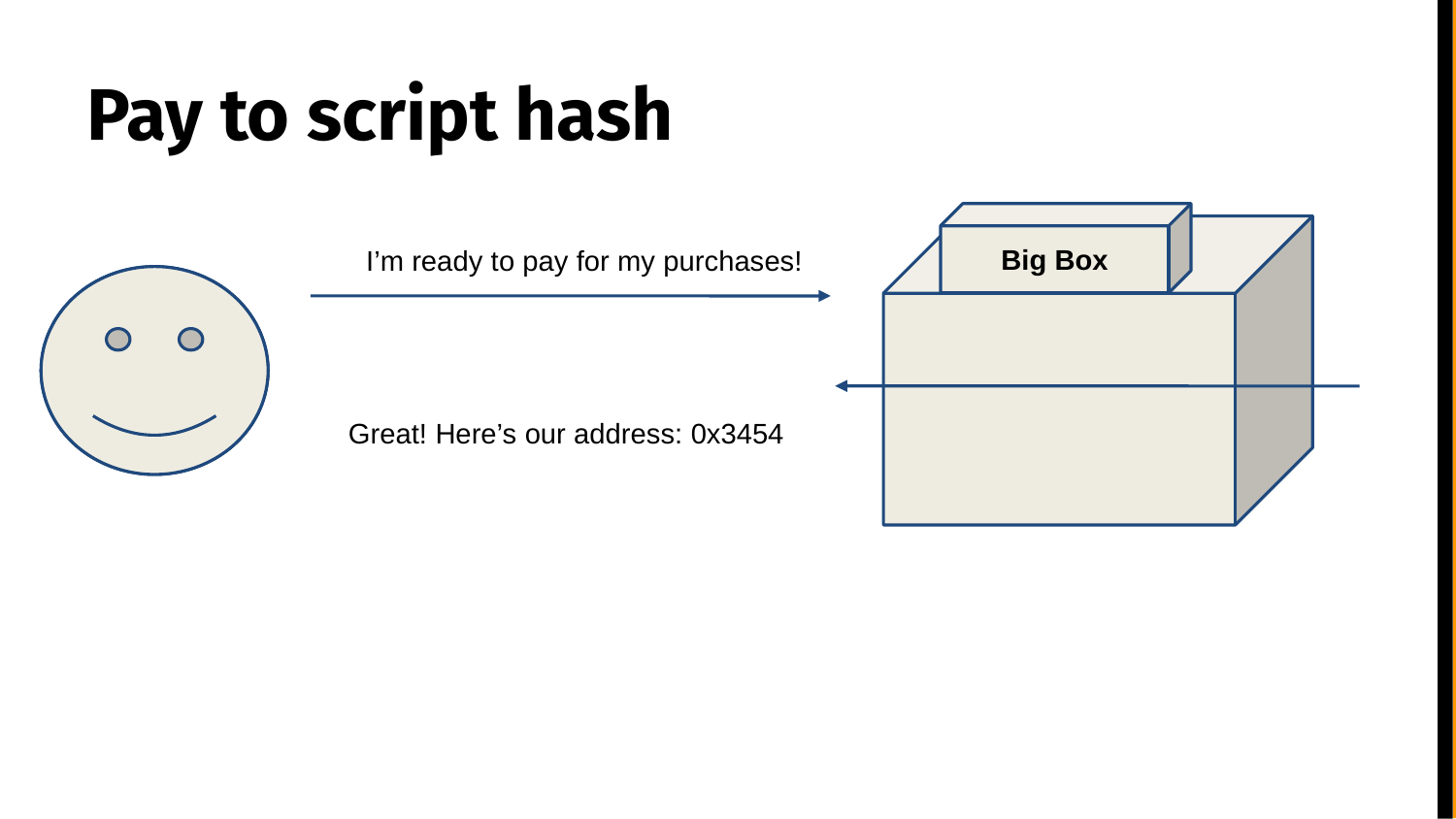

Pay to script hash
Big Box

I’m ready to pay for my purchases!

Great! Here’s our address: 0x3454